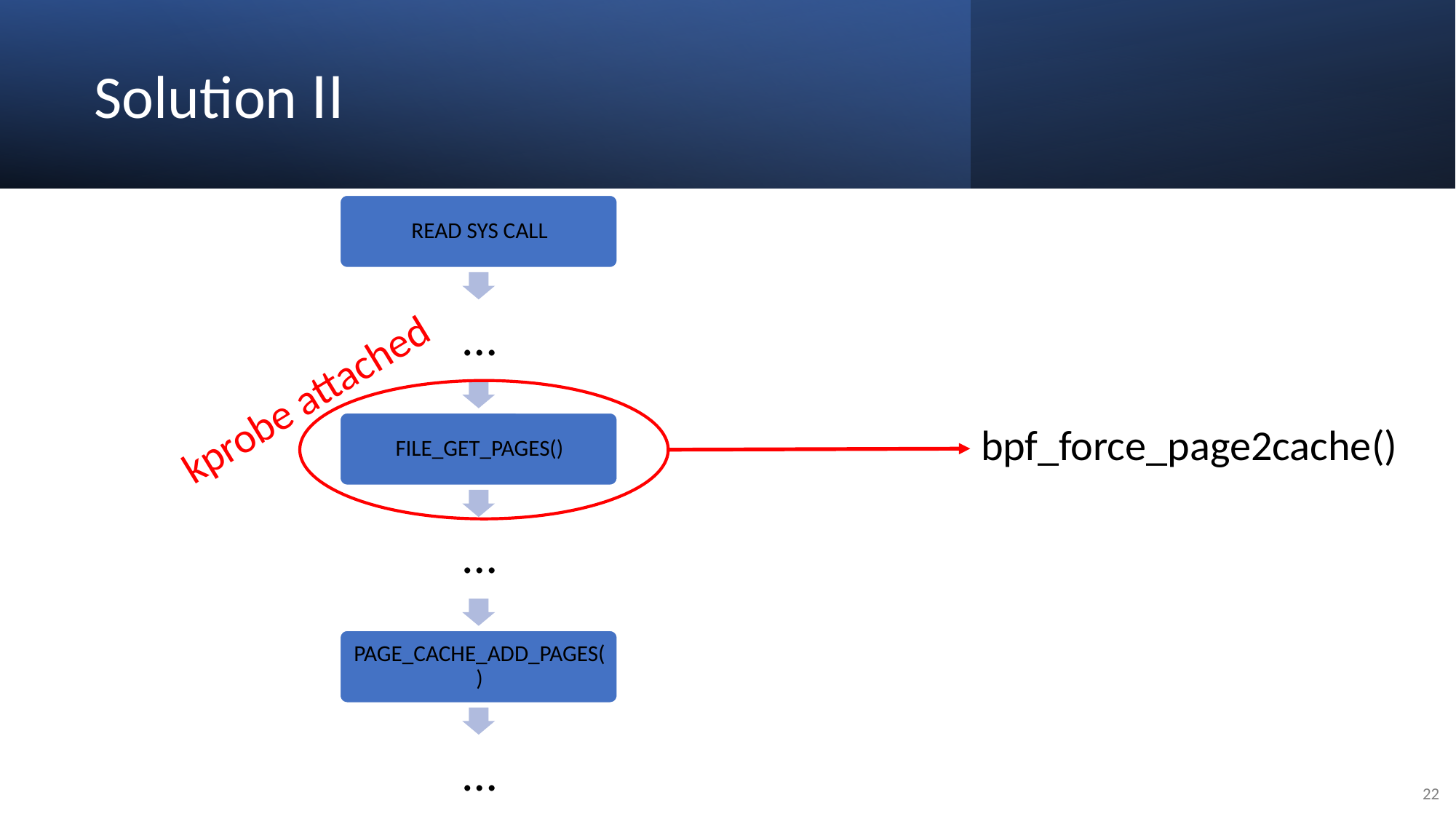

# Solution II
READ SYS CALL

…

FILE_GET_PAGES()

…

PAGE_CACHE_ADD_PAGES()

…
kprobe attached

bpf_force_page2cache()

22